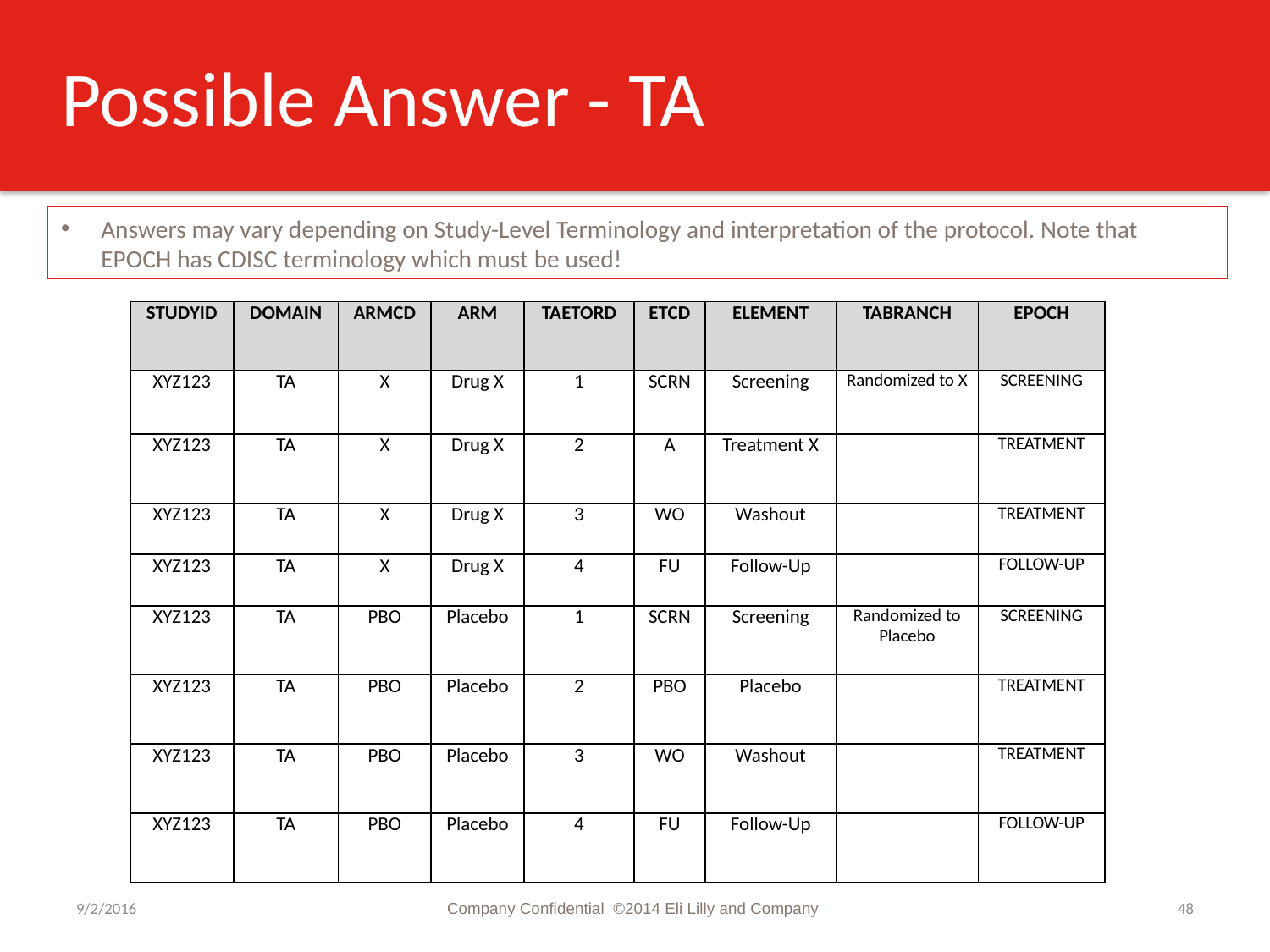

# Possible Answer - TA
Answers may vary depending on Study-Level Terminology and interpretation of the protocol. Note that EPOCH has CDISC terminology which must be used!
| STUDYID | DOMAIN | ARMCD | ARM | TAETORD | ETCD | ELEMENT | TABRANCH | EPOCH |
| --- | --- | --- | --- | --- | --- | --- | --- | --- |
| XYZ123 | TA | X | Drug X | 1 | SCRN | Screening | Randomized to X | SCREENING |
| XYZ123 | TA | X | Drug X | 2 | A | Treatment X |  | TREATMENT |
| XYZ123 | TA | X | Drug X | 3 | WO | Washout |  | TREATMENT |
| XYZ123 | TA | X | Drug X | 4 | FU | Follow-Up |  | FOLLOW-UP |
| XYZ123 | TA | PBO | Placebo | 1 | SCRN | Screening | Randomized to Placebo | SCREENING |
| XYZ123 | TA | PBO | Placebo | 2 | PBO | Placebo |  | TREATMENT |
| XYZ123 | TA | PBO | Placebo | 3 | WO | Washout |  | TREATMENT |
| XYZ123 | TA | PBO | Placebo | 4 | FU | Follow-Up |  | FOLLOW-UP |
9/2/2016
Company Confidential  ©2014 Eli Lilly and Company
48